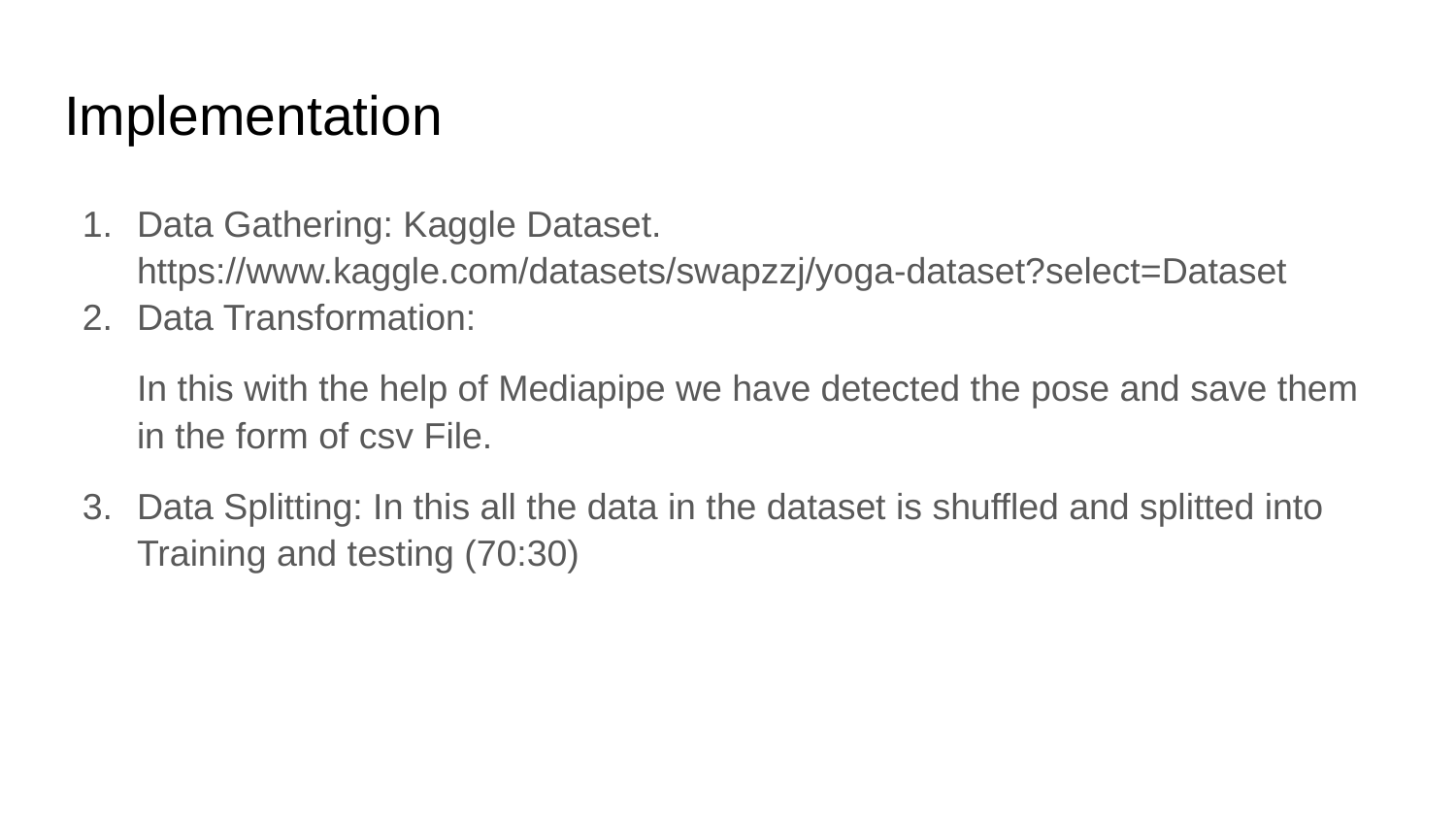

# Implementation
Data Gathering: Kaggle Dataset. https://www.kaggle.com/datasets/swapzzj/yoga-dataset?select=Dataset
Data Transformation:
In this with the help of Mediapipe we have detected the pose and save them in the form of csv File.
Data Splitting: In this all the data in the dataset is shuffled and splitted into Training and testing (70:30)